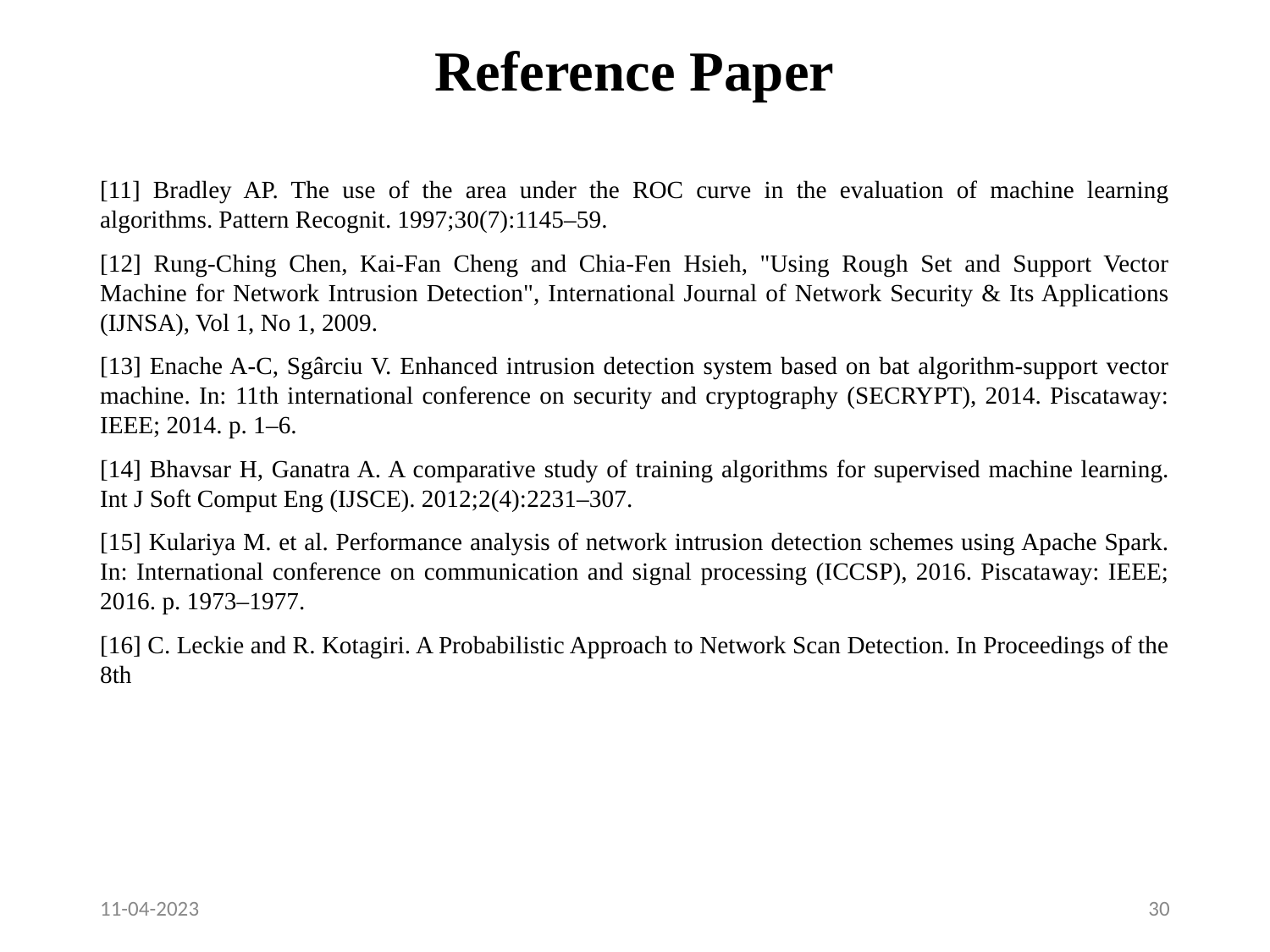

# Reference Paper
[11] Bradley AP. The use of the area under the ROC curve in the evaluation of machine learning algorithms. Pattern Recognit. 1997;30(7):1145–59.
[12] Rung-Ching Chen, Kai-Fan Cheng and Chia-Fen Hsieh, "Using Rough Set and Support Vector Machine for Network Intrusion Detection", International Journal of Network Security & Its Applications (IJNSA), Vol 1, No 1, 2009.
[13] Enache A-C, Sgârciu V. Enhanced intrusion detection system based on bat algorithm-support vector machine. In: 11th international conference on security and cryptography (SECRYPT), 2014. Piscataway: IEEE; 2014. p. 1–6.
[14] Bhavsar H, Ganatra A. A comparative study of training algorithms for supervised machine learning. Int J Soft Comput Eng (IJSCE). 2012;2(4):2231–307.
[15] Kulariya M. et al. Performance analysis of network intrusion detection schemes using Apache Spark. In: International conference on communication and signal processing (ICCSP), 2016. Piscataway: IEEE; 2016. p. 1973–1977.
[16] C. Leckie and R. Kotagiri. A Probabilistic Approach to Network Scan Detection. In Proceedings of the 8th
11-04-2023
30